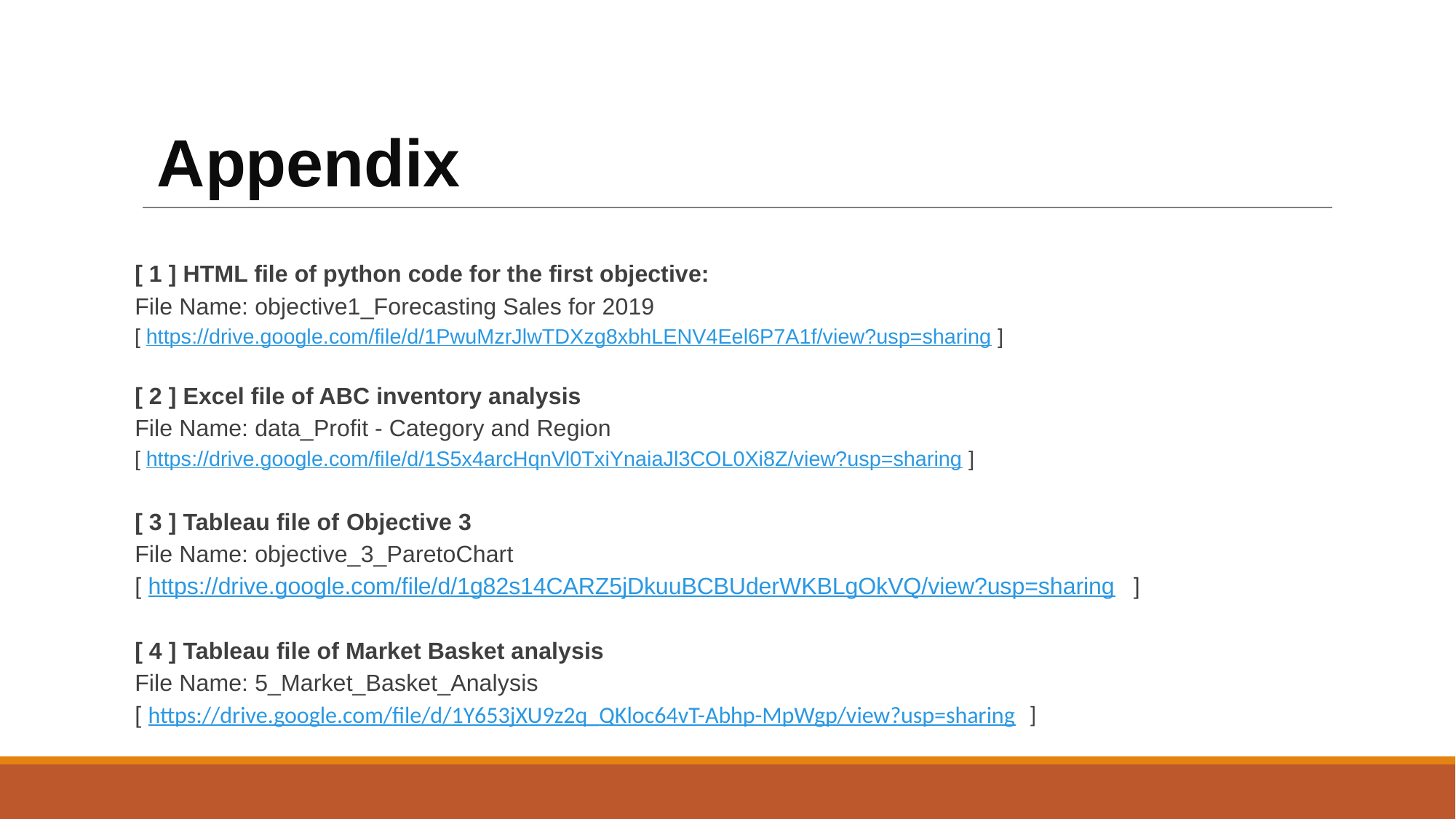

# Appendix

[ 1 ] HTML file of python code for the first objective:
File Name: objective1_Forecasting Sales for 2019
[ https://drive.google.com/file/d/1PwuMzrJlwTDXzg8xbhLENV4Eel6P7A1f/view?usp=sharing ]

[ 2 ] Excel file of ABC inventory analysis
File Name: data_Profit - Category and Region
[ https://drive.google.com/file/d/1S5x4arcHqnVl0TxiYnaiaJl3COL0Xi8Z/view?usp=sharing ]

[ 3 ] Tableau file of Objective 3
File Name: objective_3_ParetoChart
[ https://drive.google.com/file/d/1g82s14CARZ5jDkuuBCBUderWKBLgOkVQ/view?usp=sharing ]

[ 4 ] Tableau file of Market Basket analysis
File Name: 5_Market_Basket_Analysis
[ https://drive.google.com/file/d/1Y653jXU9z2q_QKloc64vT-Abhp-MpWgp/view?usp=sharing ]